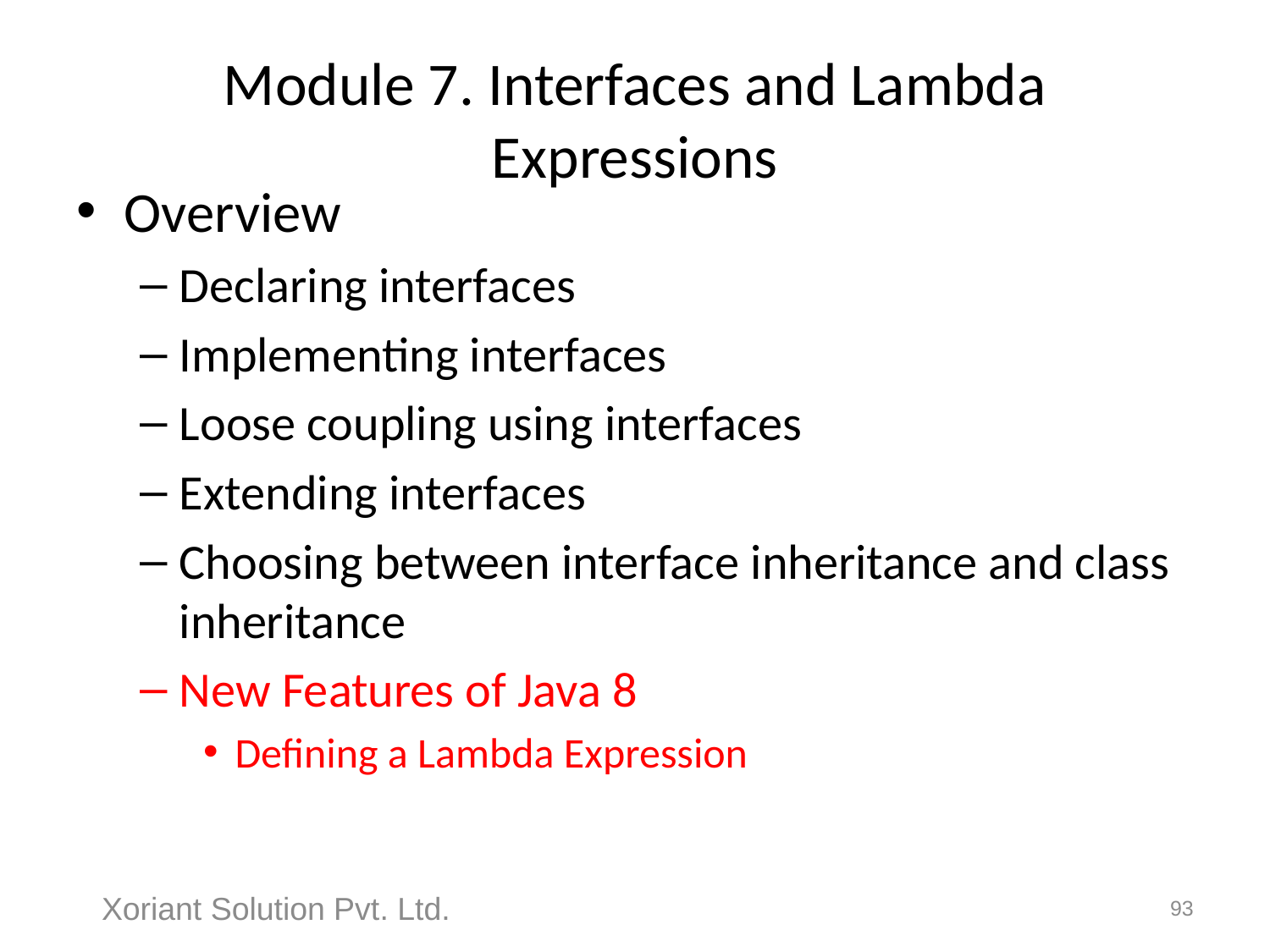

# Module 7. Interfaces and Lambda Expressions
Overview
Declaring interfaces
Implementing interfaces
Loose coupling using interfaces
Extending interfaces
Choosing between interface inheritance and class inheritance
New Features of Java 8
Defining a Lambda Expression

Xoriant Solution Pvt. Ltd.
93